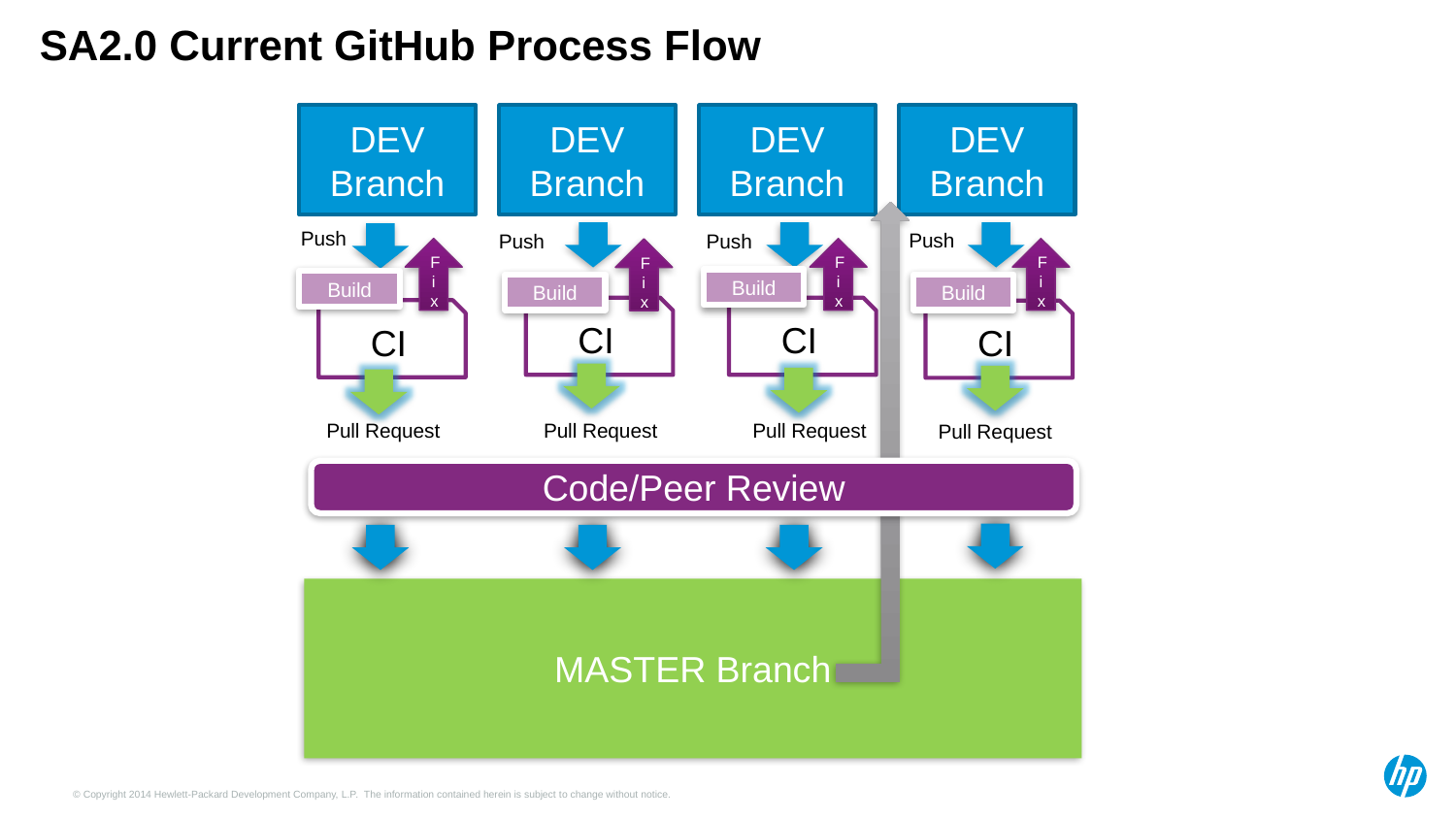

# SA2.0 Current GitHub Process Flow
DEV Branch
DEV Branch
DEV Branch
DEV Branch

Push
Push

Push
Push
Fix
Fix
Fix
Fix
Build
Build
Build
Build
CI
CI
CI
CI

Pull Request
Pull Request
Pull Request
Pull Request
Code/Peer Review

MASTER Branch